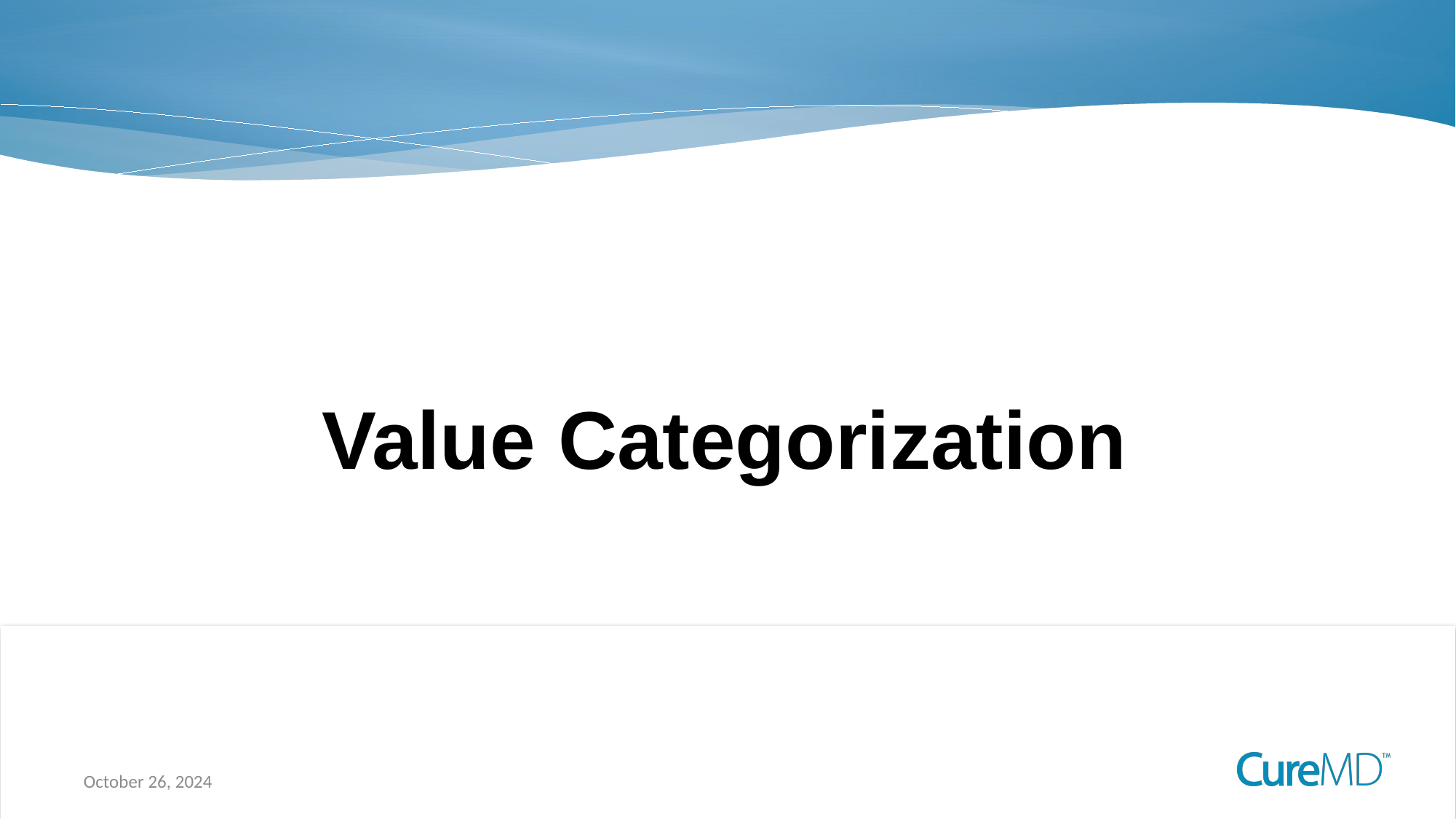

# Value Categorization
19
October 26, 2024